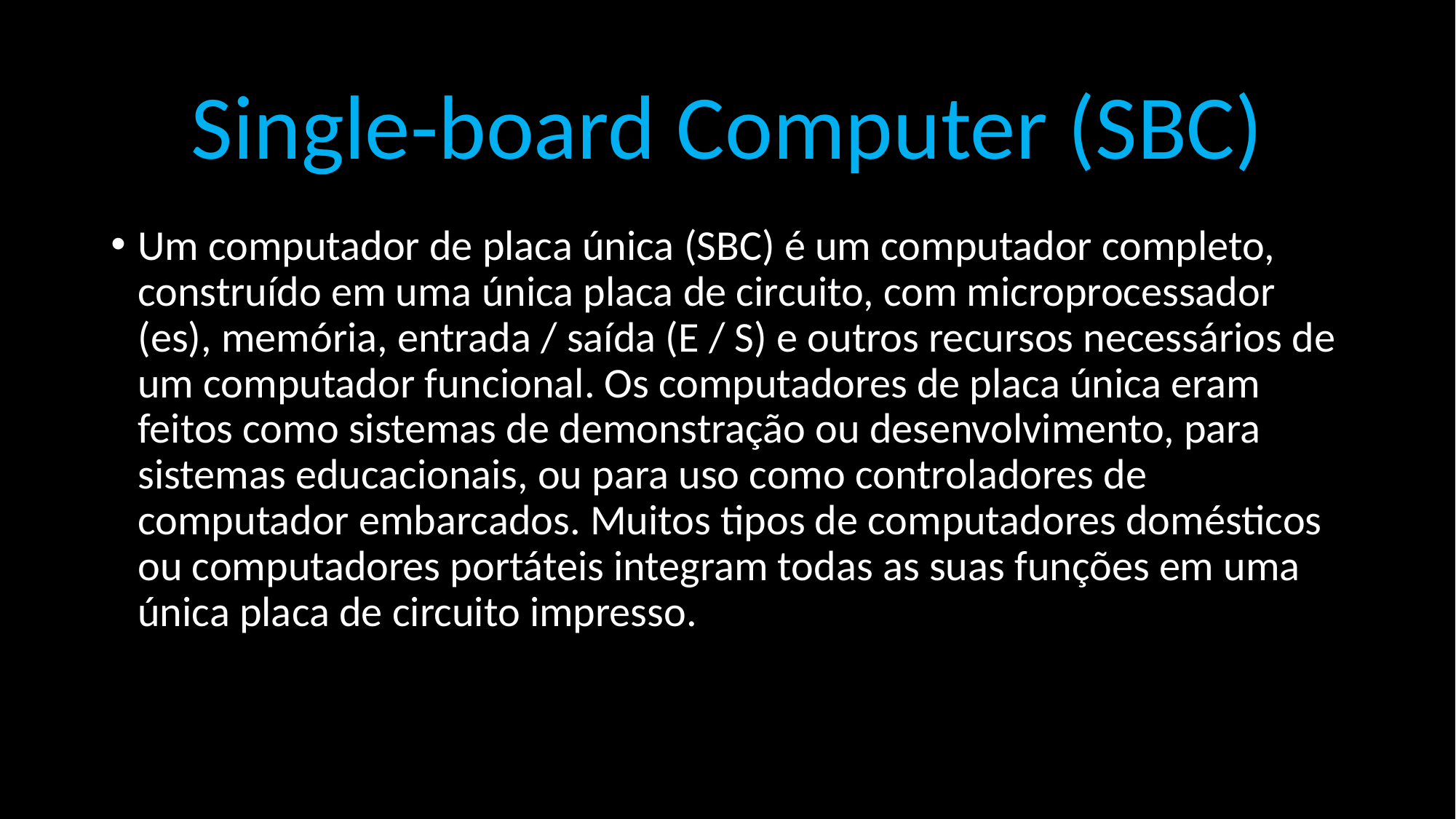

Single-board Computer (SBC)
Um computador de placa única (SBC) é um computador completo, construído em uma única placa de circuito, com microprocessador (es), memória, entrada / saída (E / S) e outros recursos necessários de um computador funcional. Os computadores de placa única eram feitos como sistemas de demonstração ou desenvolvimento, para sistemas educacionais, ou para uso como controladores de computador embarcados. Muitos tipos de computadores domésticos ou computadores portáteis integram todas as suas funções em uma única placa de circuito impresso.